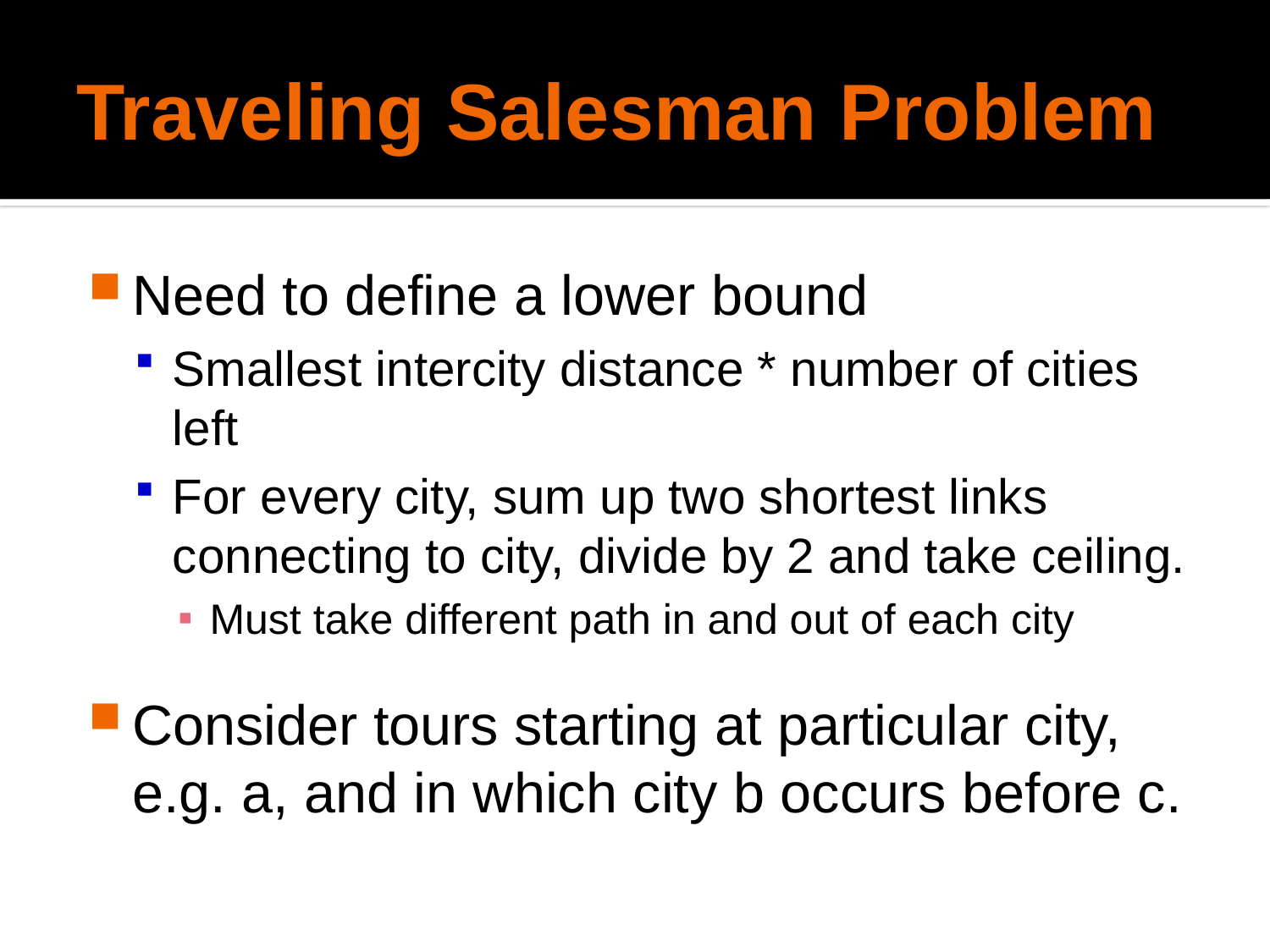

# Traveling Salesman Problem
Need to define a lower bound
Smallest intercity distance * number of cities left
For every city, sum up two shortest links connecting to city, divide by 2 and take ceiling.
Must take different path in and out of each city

Consider tours starting at particular city, e.g. a, and in which city b occurs before c.